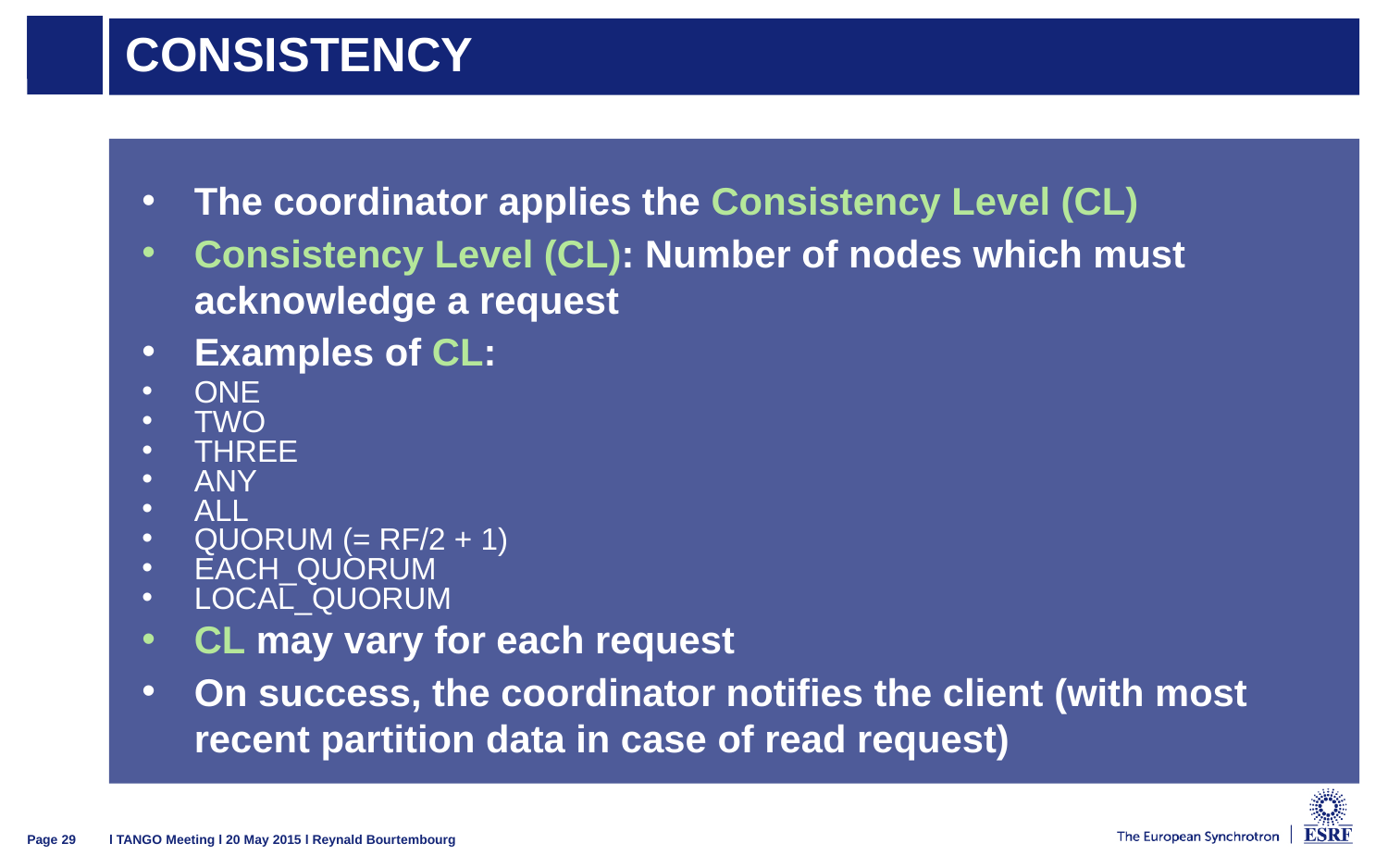

# Consistency
The coordinator applies the Consistency Level (CL)
Consistency Level (CL): Number of nodes which must acknowledge a request
Examples of CL:
ONE
TWO
THREE
ANY
ALL
QUORUM (= RF/2 + 1)
EACH_QUORUM
LOCAL_QUORUM
CL may vary for each request
On success, the coordinator notifies the client (with most recent partition data in case of read request)
Node 4
l TANGO Meeting l 20 May 2015 l Reynald Bourtembourg
Page 29